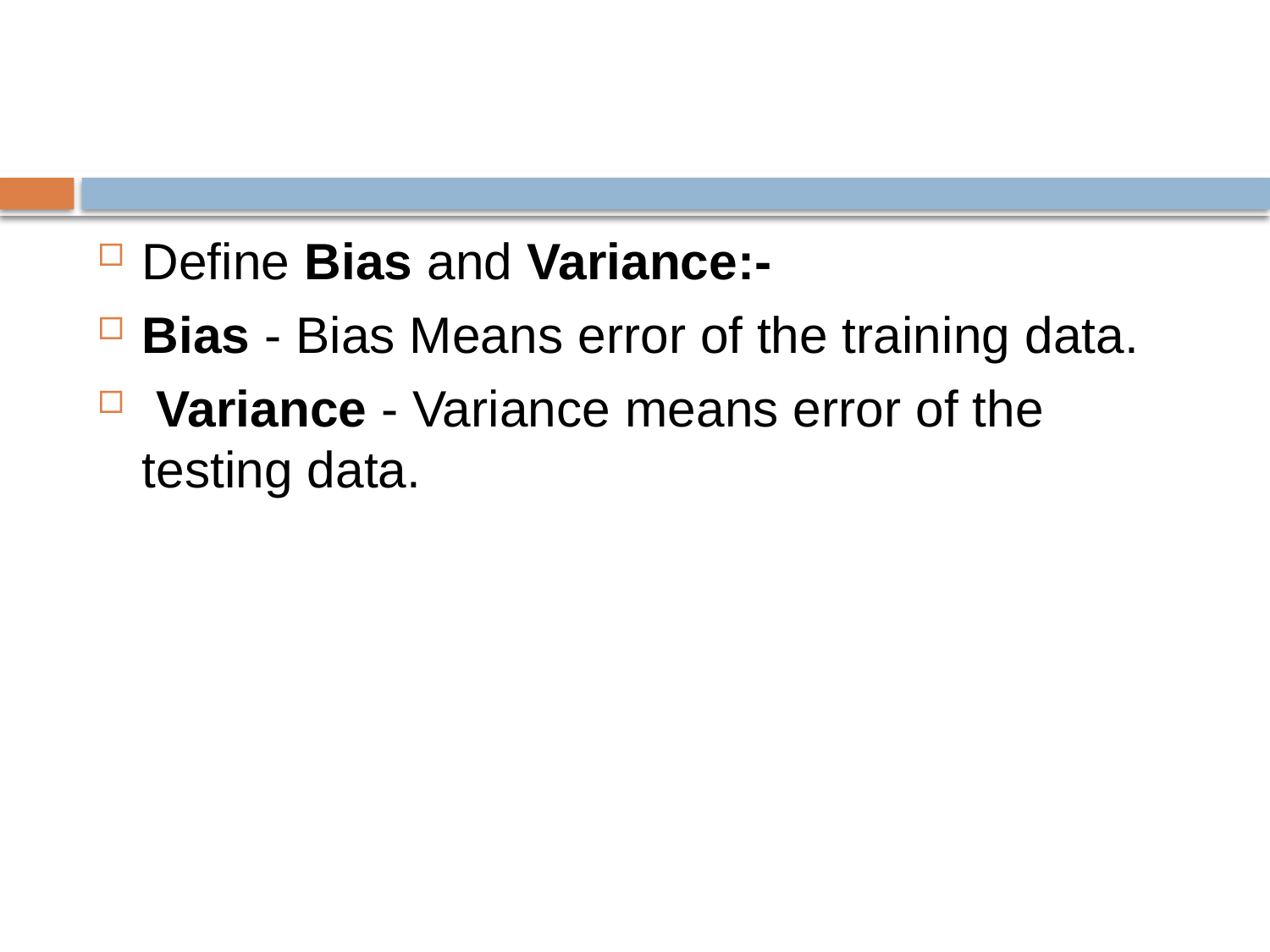

#
Define Bias and Variance:-
Bias - Bias Means error of the training data.
 Variance - Variance means error of the testing data.